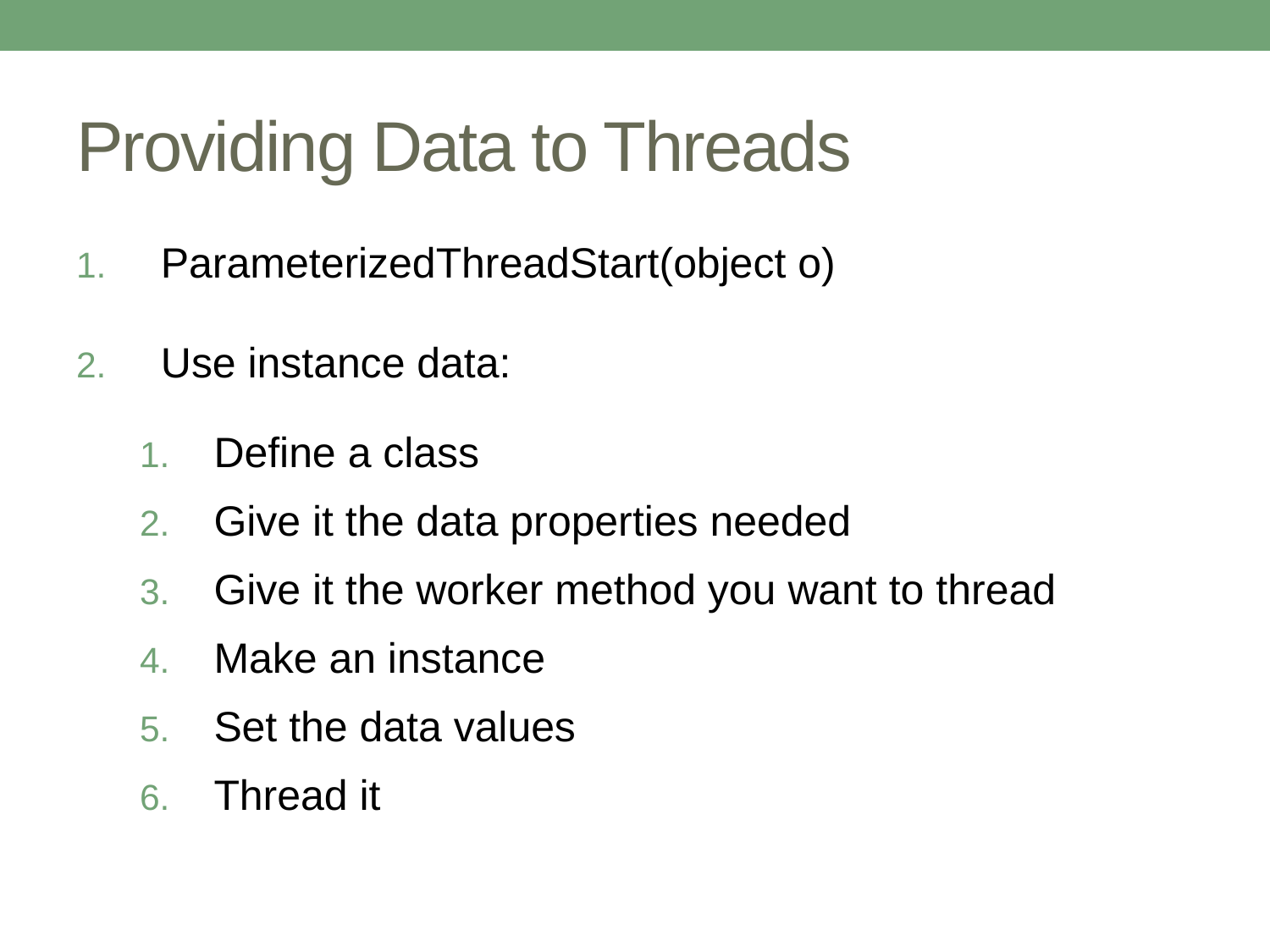

# Providing Data to Threads
ParameterizedThreadStart(object o)
Use instance data:
Define a class
Give it the data properties needed
Give it the worker method you want to thread
Make an instance
Set the data values
Thread it